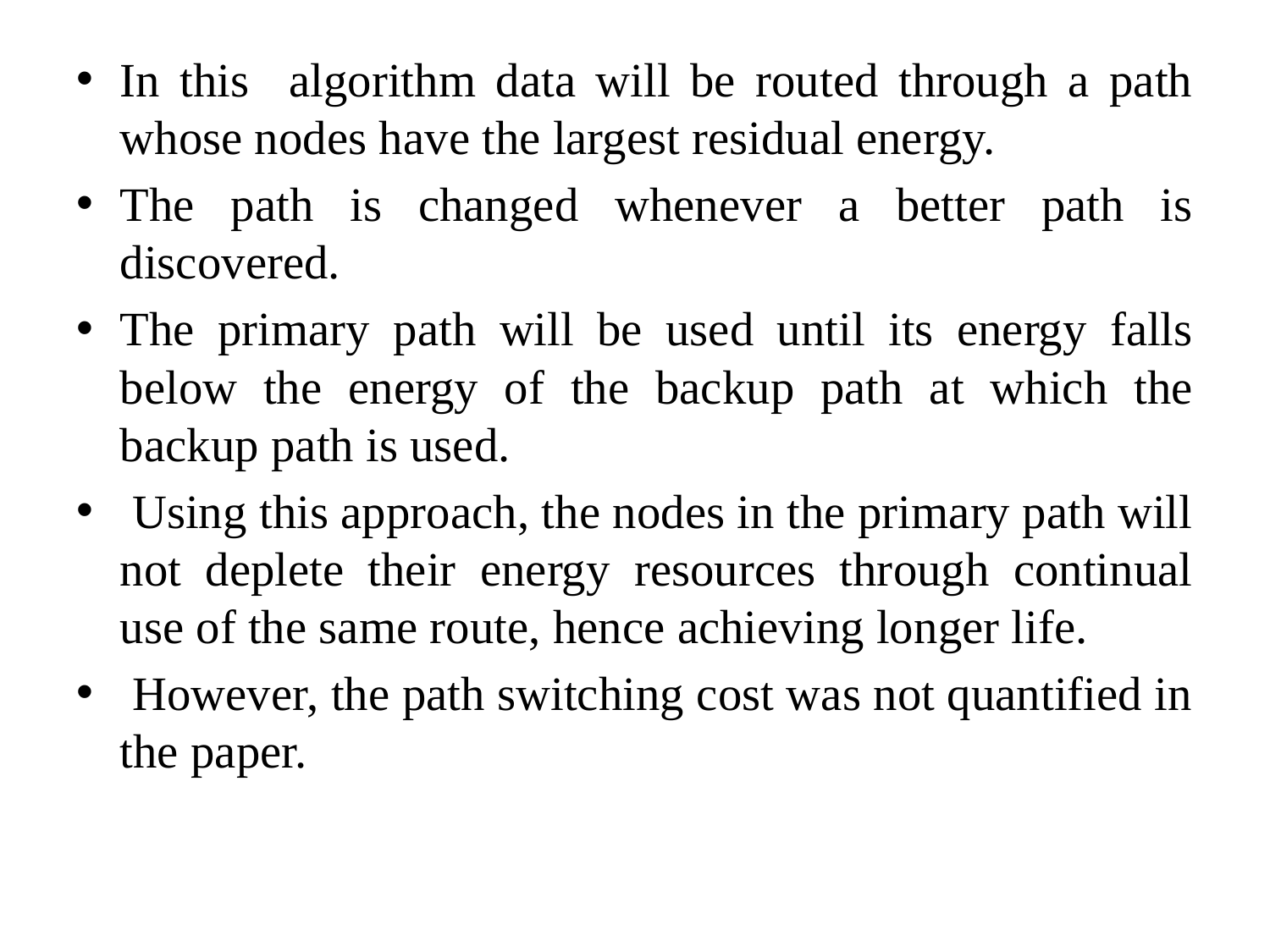

#
In this  algorithm data will be routed through a path whose nodes have the largest residual energy.
The path is changed whenever a better path is discovered.
The primary path will be used until its energy falls below the energy of the backup path at which the backup path is used.
 Using this approach, the nodes in the primary path will not deplete their energy resources through continual use of the same route, hence achieving longer life.
 However, the path switching cost was not quantified in the paper.